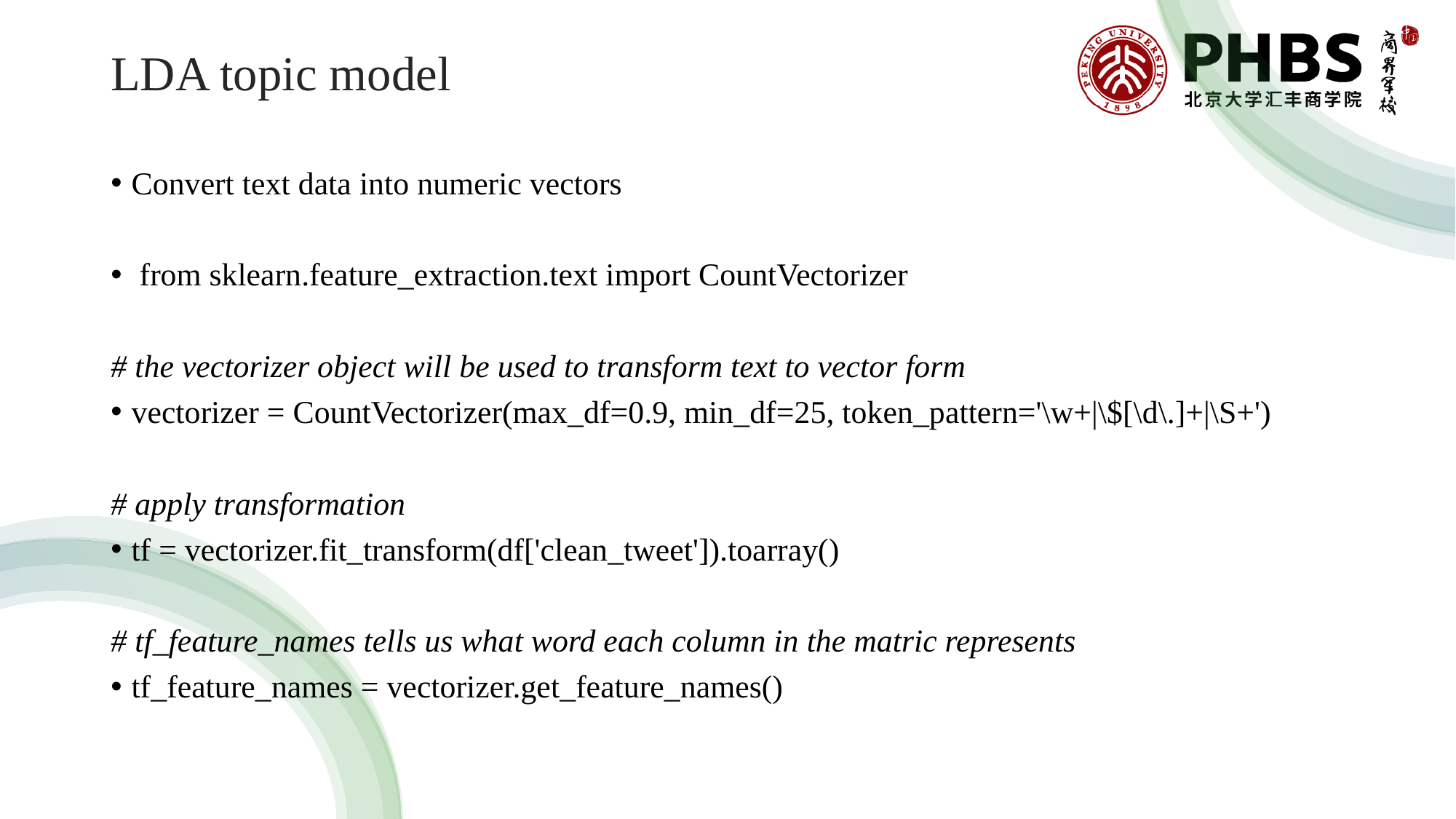

# LDA topic model
Convert text data into numeric vectors

 from sklearn.feature_extraction.text import CountVectorizer

# the vectorizer object will be used to transform text to vector form
vectorizer = CountVectorizer(max_df=0.9, min_df=25, token_pattern='\w+|\$[\d\.]+|\S+')

# apply transformation
tf = vectorizer.fit_transform(df['clean_tweet']).toarray()

# tf_feature_names tells us what word each column in the matric represents
tf_feature_names = vectorizer.get_feature_names()